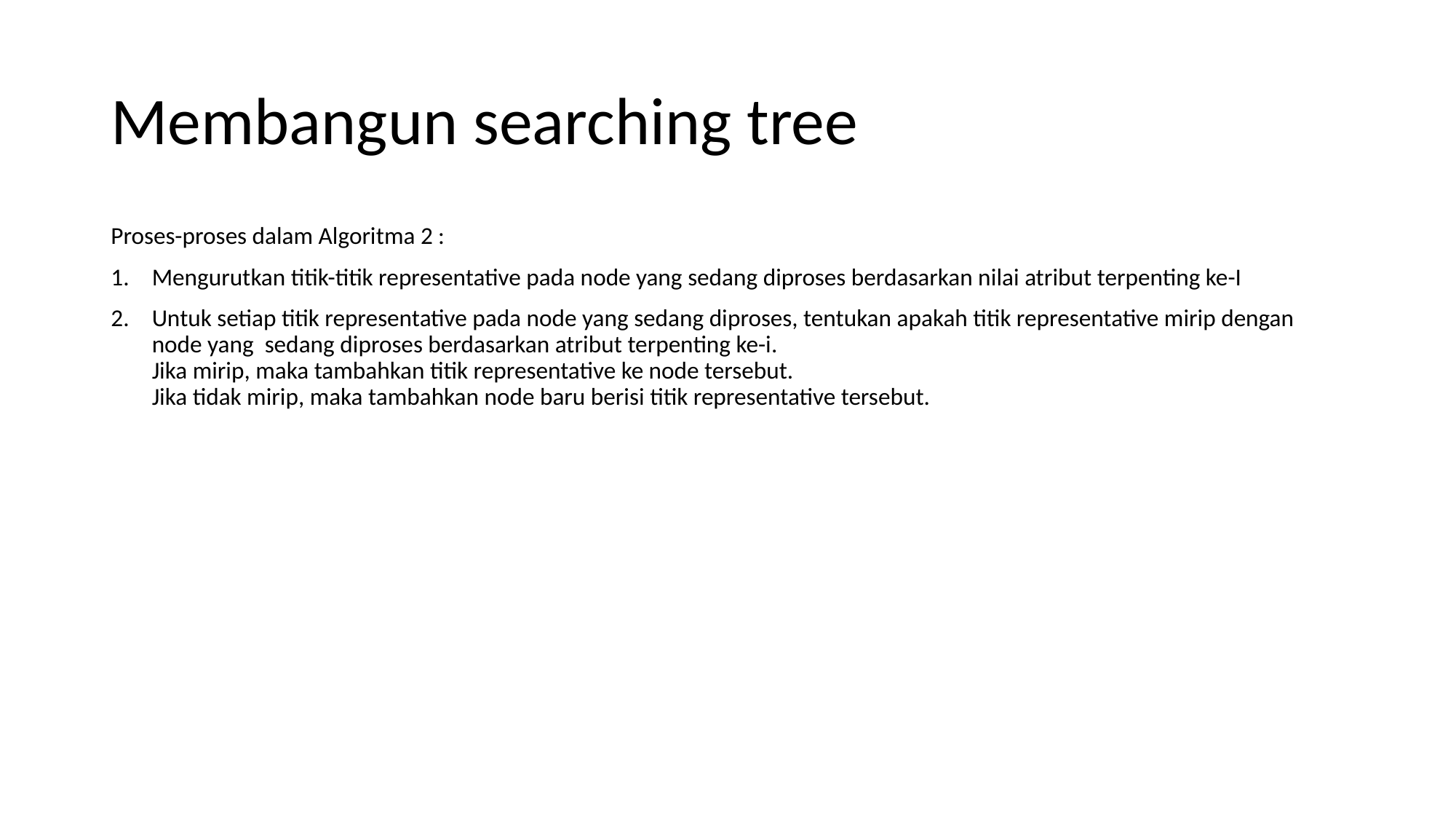

# Membangun searching tree
Proses-proses dalam Algoritma 2 :
Mengurutkan titik-titik representative pada node yang sedang diproses berdasarkan nilai atribut terpenting ke-I
Untuk setiap titik representative pada node yang sedang diproses, tentukan apakah titik representative mirip dengan node yang  sedang diproses berdasarkan atribut terpenting ke-i.
Jika mirip, maka tambahkan titik representative ke node tersebut.
Jika tidak mirip, maka tambahkan node baru berisi titik representative tersebut.